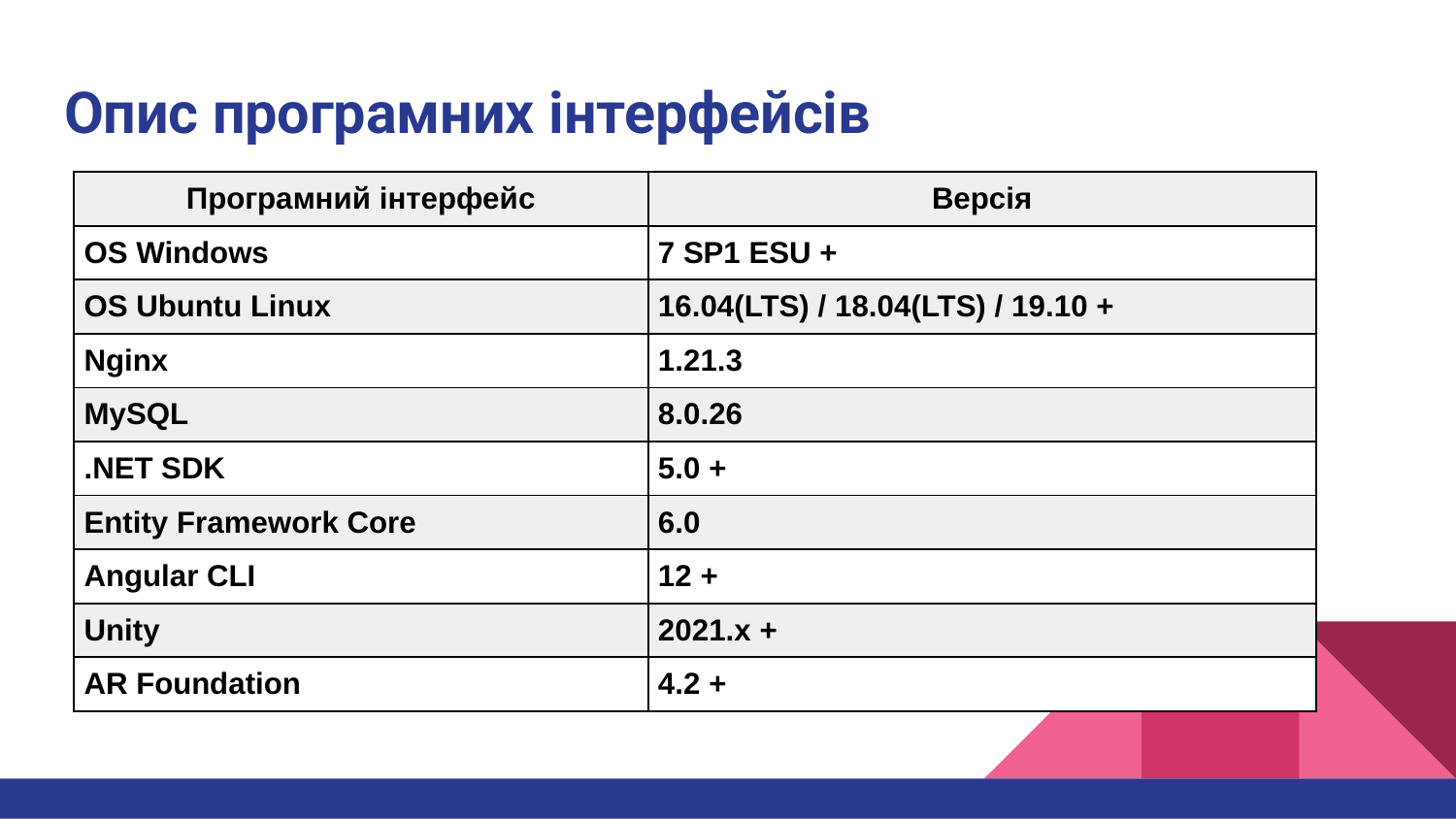

# Опис програмних інтерфейсів
| Програмний інтерфейс | Версія |
| --- | --- |
| OS Windows | 7 SP1 ESU + |
| OS Ubuntu Linux | 16.04(LTS) / 18.04(LTS) / 19.10 + |
| Nginx | 1.21.3 |
| MySQL | 8.0.26 |
| .NET SDK | 5.0 + |
| Entity Framework Core | 6.0 |
| Angular CLI | 12 + |
| Unity | 2021.x + |
| AR Foundation | 4.2 + |